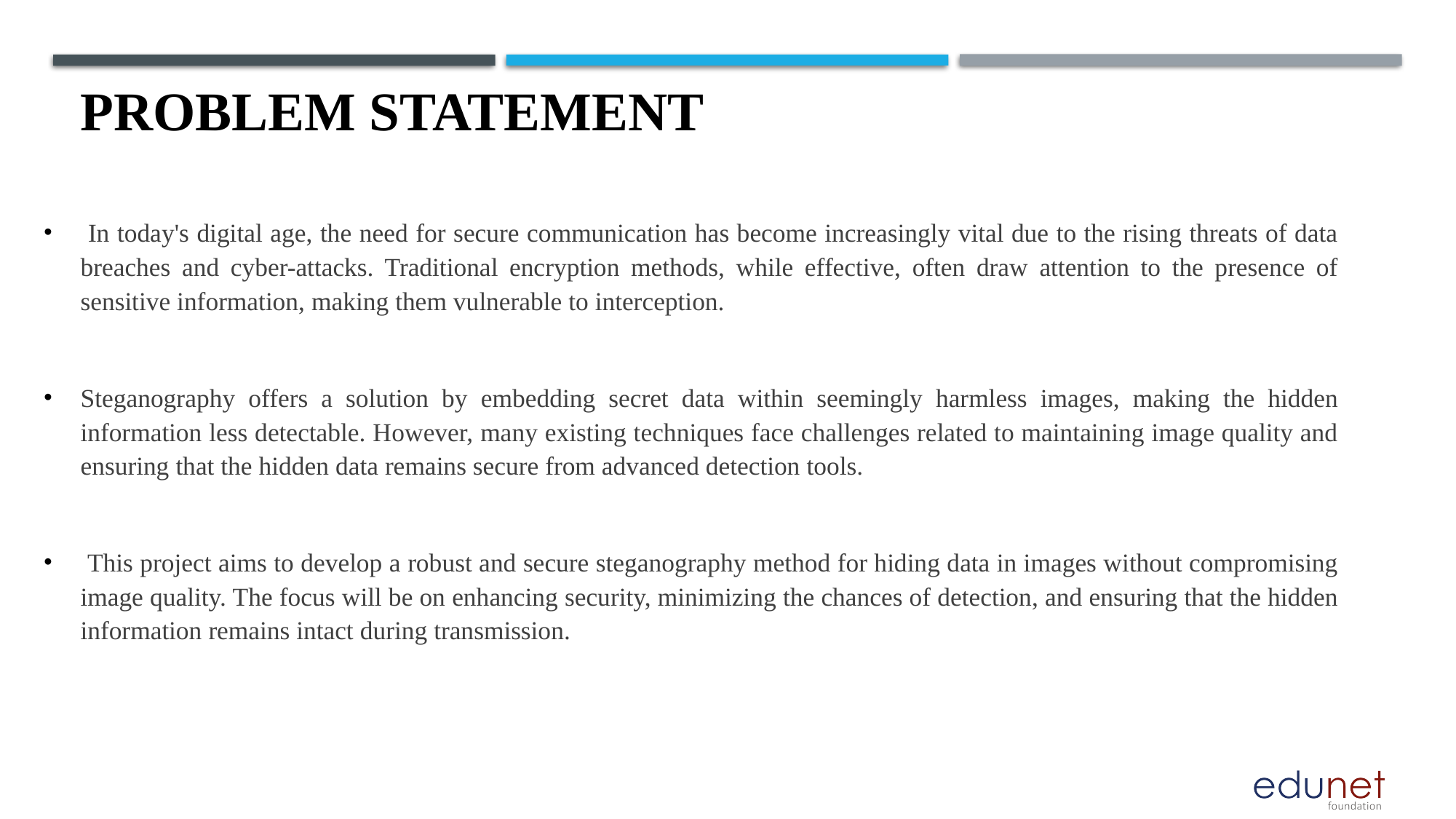

In today's digital age, the need for secure communication has become increasingly vital due to the rising threats of data breaches and cyber-attacks. Traditional encryption methods, while effective, often draw attention to the presence of sensitive information, making them vulnerable to interception.

Steganography offers a solution by embedding secret data within seemingly harmless images, making the hidden information less detectable. However, many existing techniques face challenges related to maintaining image quality and ensuring that the hidden data remains secure from advanced detection tools.

 This project aims to develop a robust and secure steganography method for hiding data in images without compromising image quality. The focus will be on enhancing security, minimizing the chances of detection, and ensuring that the hidden information remains intact during transmission.
# Problem Statement